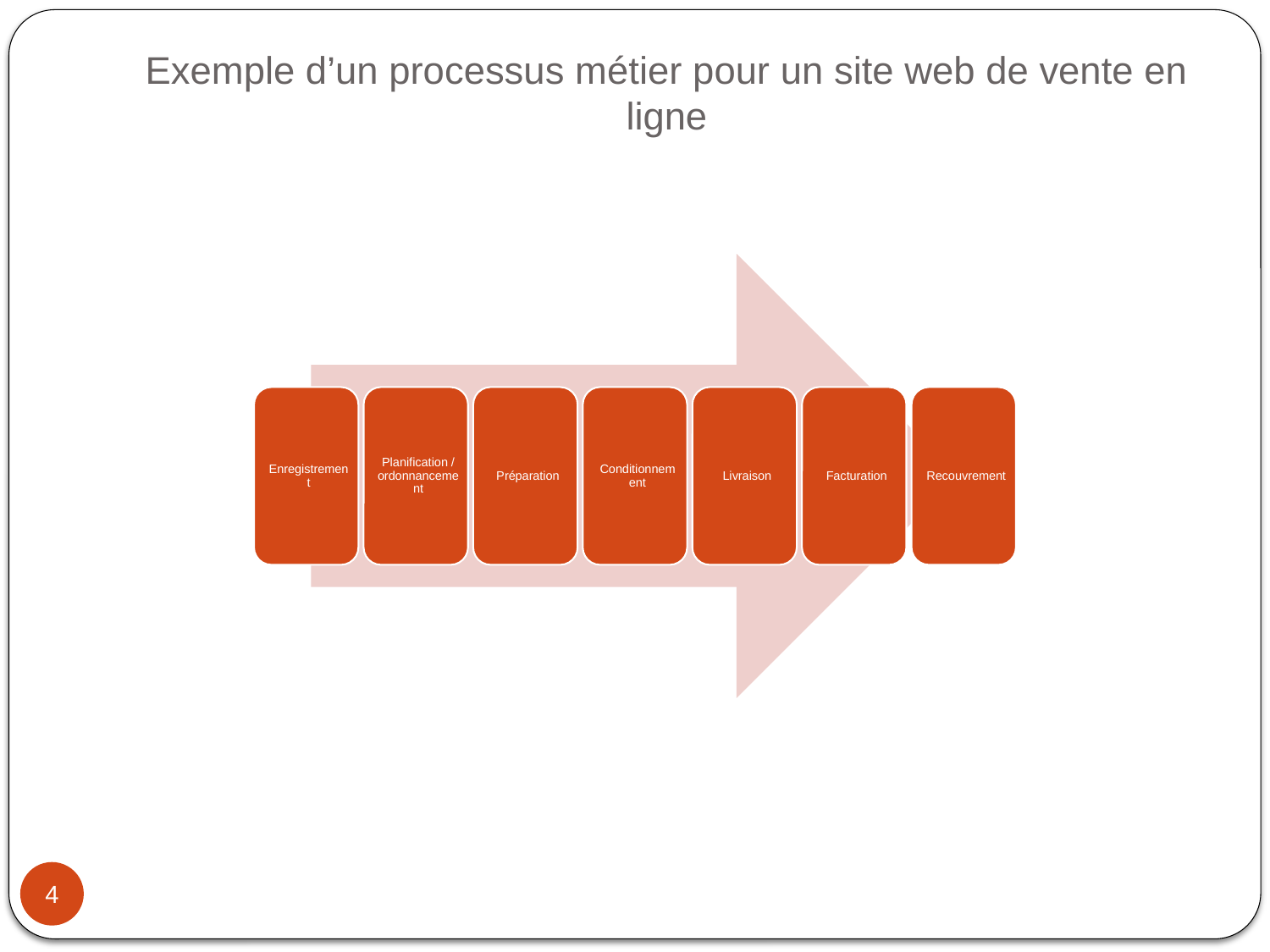

# Exemple d’un processus métier pour un site web de vente en ligne
Enregistrement
Planification / ordonnancement
Préparation
Conditionnement
Livraison
Facturation
Recouvrement
4